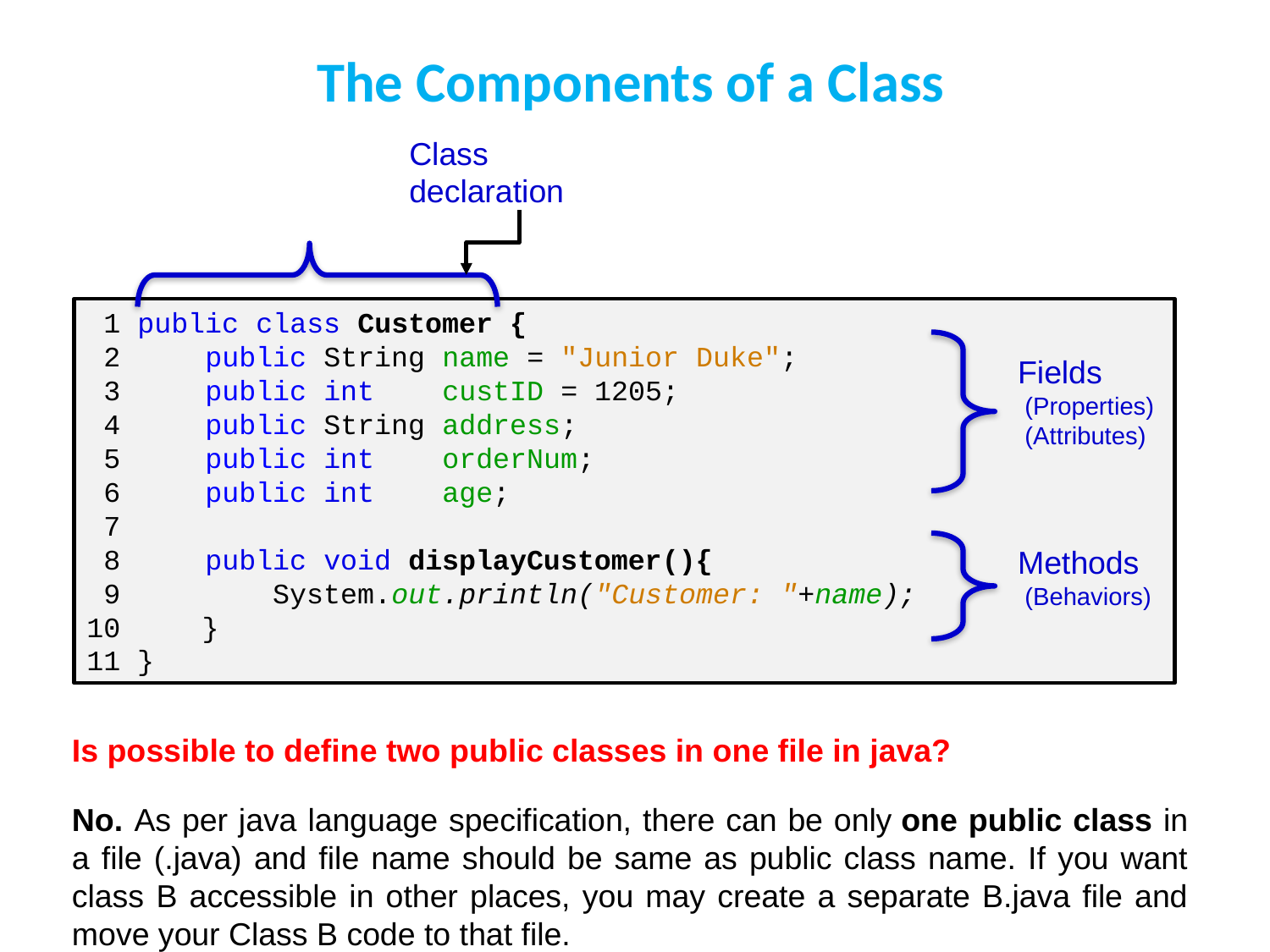

# The Components of a Class

Class declaration
 1 public class Customer {
 2     public String name = "Junior Duke";
 3     public int    custID = 1205;
 4     public String address;
 5     public int    orderNum;
 6     public int    age;
 7
 8     public void displayCustomer(){
 9         System.out.println("Customer: "+name);
    }
11 }

Fields
 (Properties)
 (Attributes)

Methods
 (Behaviors)
Is possible to define two public classes in one file in java?
No. As per java language specification, there can be only one public class in a file (.java) and file name should be same as public class name. If you want class B accessible in other places, you may create a separate B.java file and move your Class B code to that file.